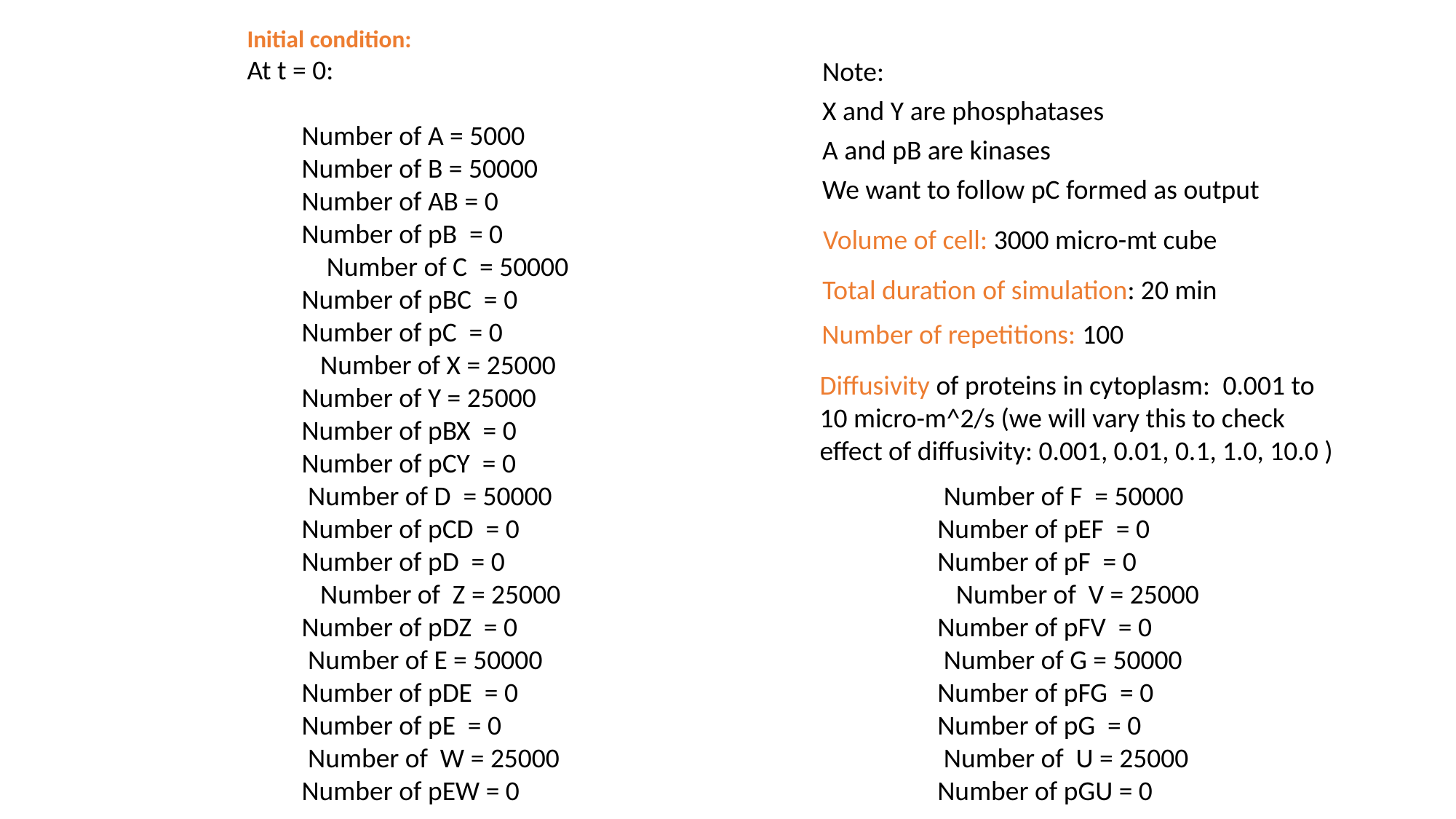

Initial condition:
At t = 0:

Number of A = 5000
Number of B = 50000
Number of AB = 0
Number of pB  = 0
    Number of C  = 50000
Number of pBC  = 0
Number of pC  = 0
   Number of X = 25000
Number of Y = 25000
Number of pBX  = 0
Number of pCY  = 0
 Number of D  = 50000
Number of pCD  = 0
Number of pD  = 0
   Number of  Z = 25000
Number of pDZ  = 0
 Number of E = 50000
Number of pDE  = 0
Number of pE  = 0
 Number of  W = 25000
Number of pEW = 0
Note:
X and Y are phosphatases
A and pB are kinases
We want to follow pC formed as output

Volume of cell: 3000 micro-mt cube
Total duration of simulation: 20 min
Number of repetitions: 100
Diffusivity of proteins in cytoplasm:  0.001 to 10 micro-m^2/s (we will vary this to check effect of diffusivity: 0.001, 0.01, 0.1, 1.0, 10.0 )
 Number of F  = 50000
Number of pEF  = 0
Number of pF  = 0
   Number of  V = 25000
Number of pFV  = 0
 Number of G = 50000
Number of pFG  = 0
Number of pG  = 0
 Number of  U = 25000
Number of pGU = 0